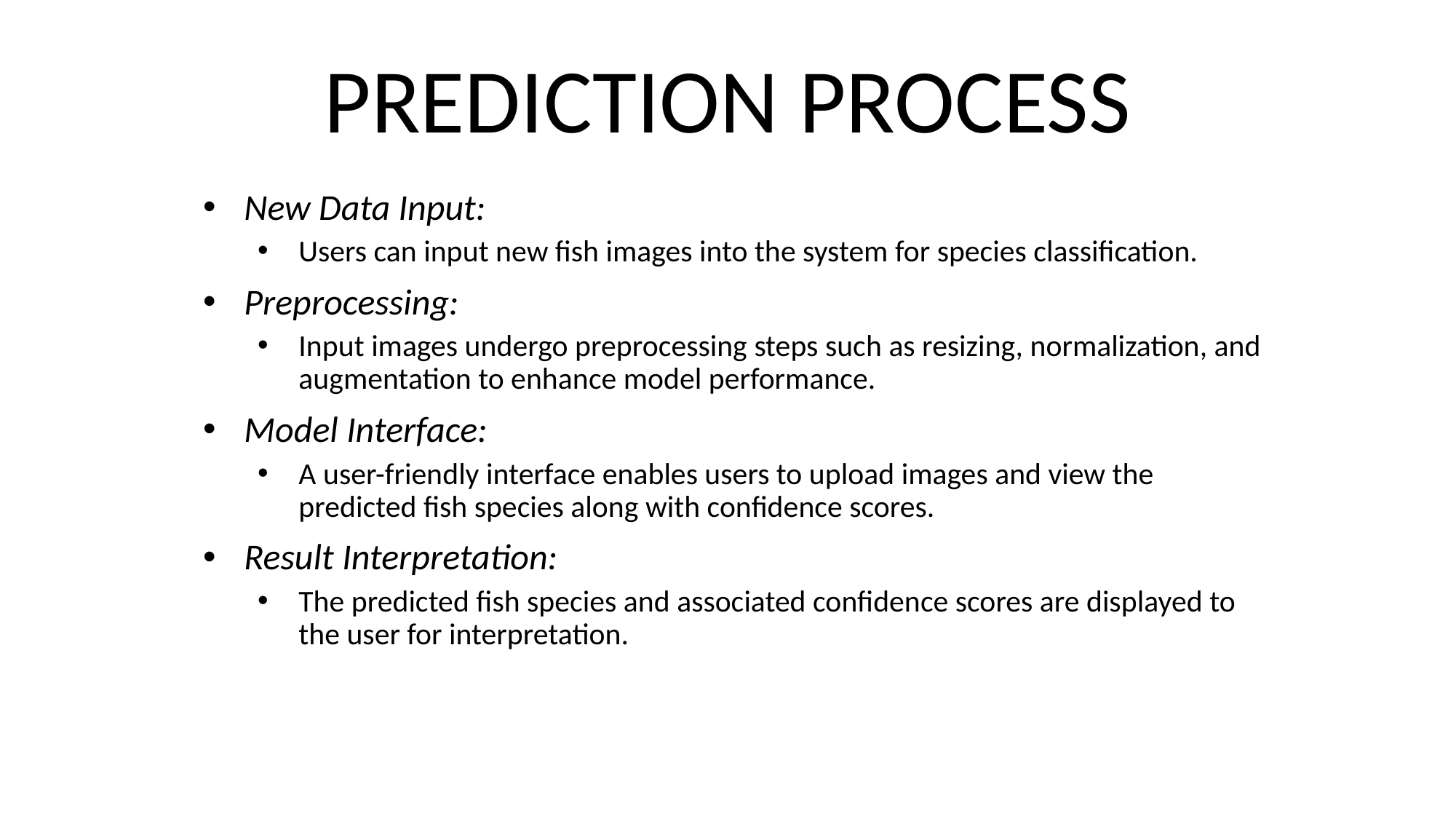

# PREDICTION PROCESS
New Data Input:
Users can input new fish images into the system for species classification.
Preprocessing:
Input images undergo preprocessing steps such as resizing, normalization, and augmentation to enhance model performance.
Model Interface:
A user-friendly interface enables users to upload images and view the predicted fish species along with confidence scores.
Result Interpretation:
The predicted fish species and associated confidence scores are displayed to the user for interpretation.